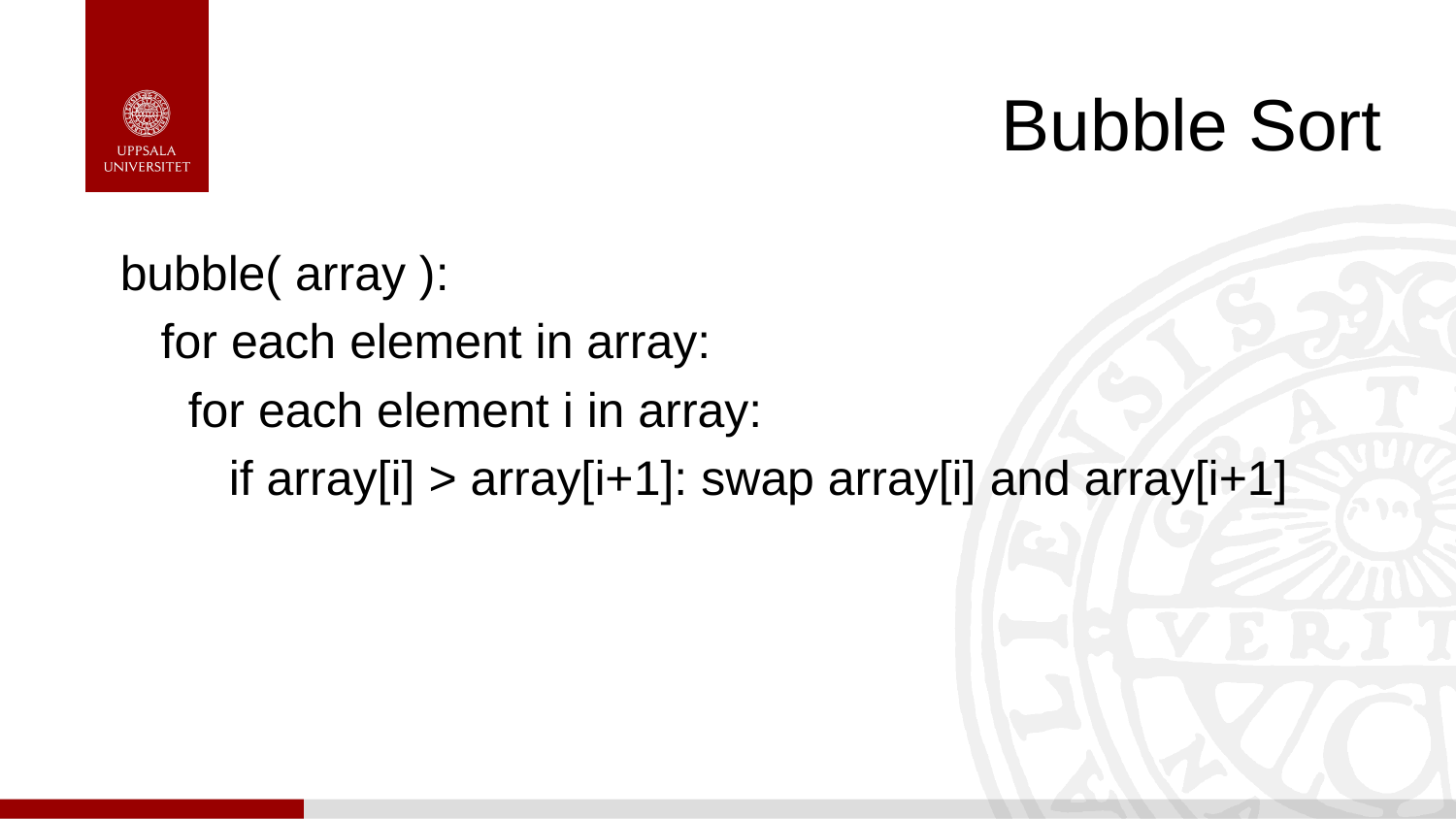

# Bubble Sort
bubble( array ):
   for each element in array:
     for each element i in array:
        if array[i] > array[i+1]: swap array[i] and array[i+1]